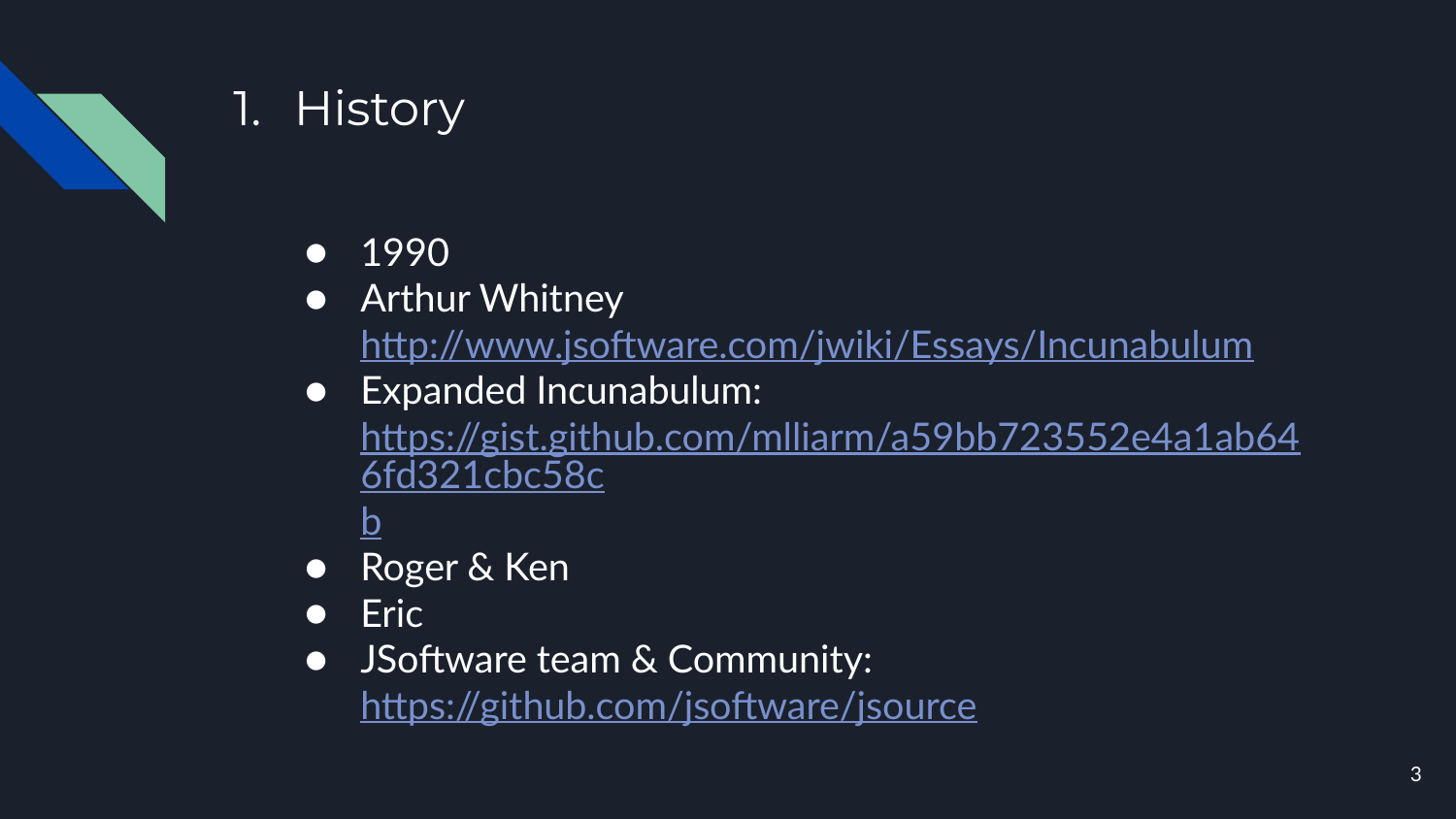

# History
1990
Arthur Whitney http://www.jsoftware.com/jwiki/Essays/Incunabulum
Expanded Incunabulum: https://gist.github.com/mlliarm/a59bb723552e4a1ab646fd321cbc58cb
Roger & Ken
Eric
JSoftware team & Community: https://github.com/jsoftware/jsource
3